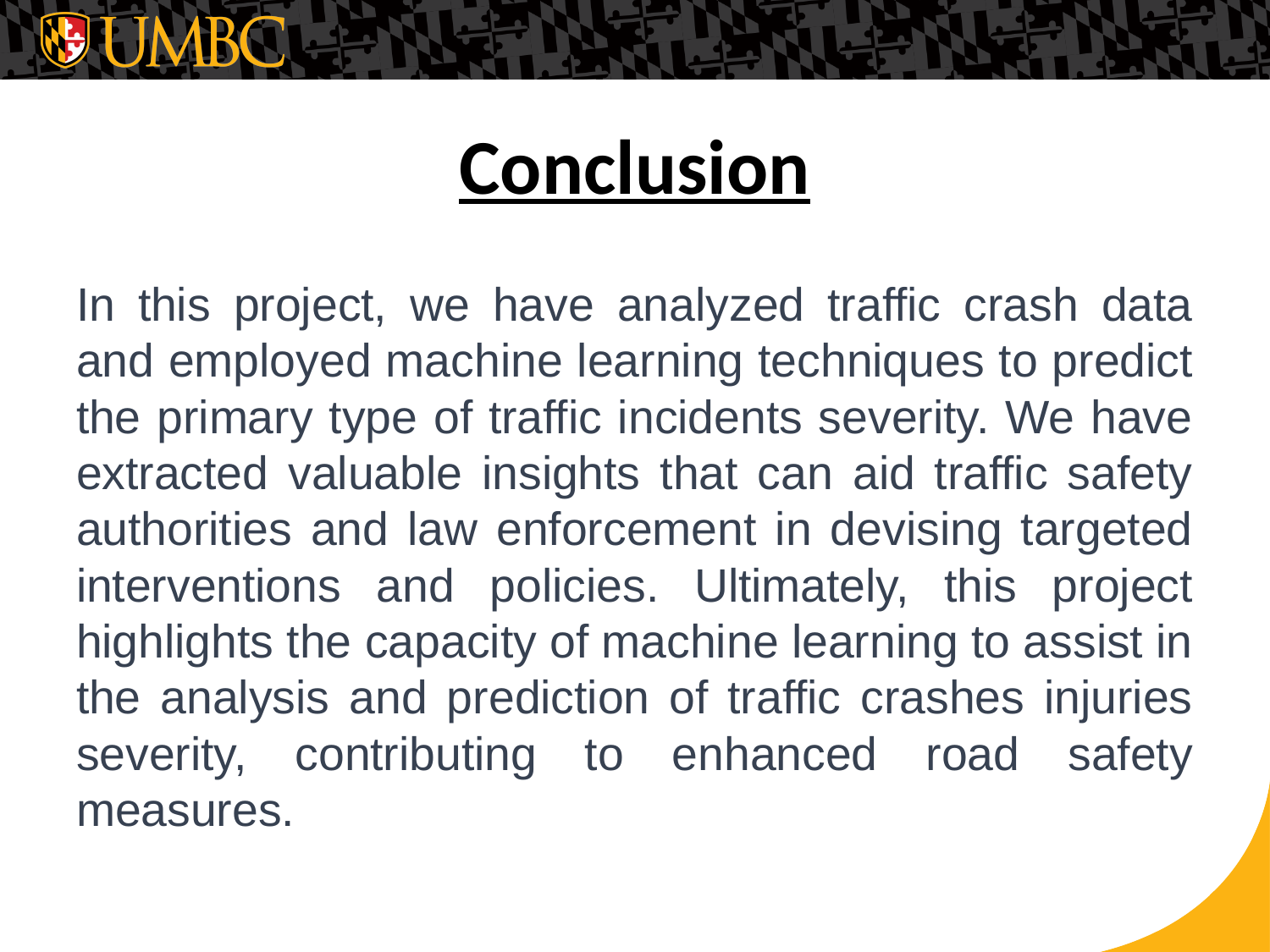

# Conclusion
In this project, we have analyzed traffic crash data and employed machine learning techniques to predict the primary type of traffic incidents severity. We have extracted valuable insights that can aid traffic safety authorities and law enforcement in devising targeted interventions and policies. Ultimately, this project highlights the capacity of machine learning to assist in the analysis and prediction of traffic crashes injuries severity, contributing to enhanced road safety measures.